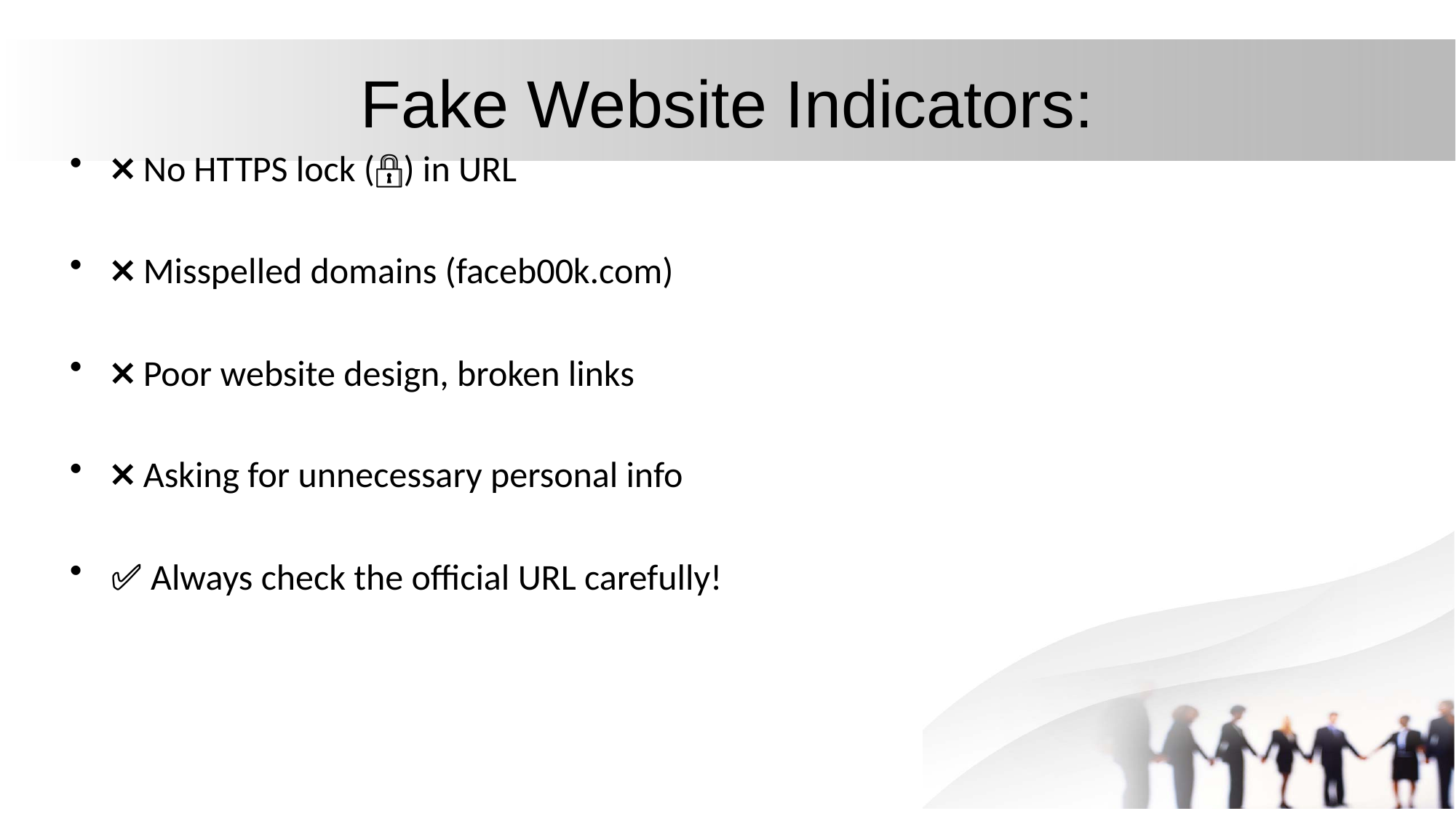

# Fake Website Indicators:
❌ No HTTPS lock (🔒) in URL

❌ Misspelled domains (faceb00k.com)

❌ Poor website design, broken links

❌ Asking for unnecessary personal info

✅ Always check the official URL carefully!